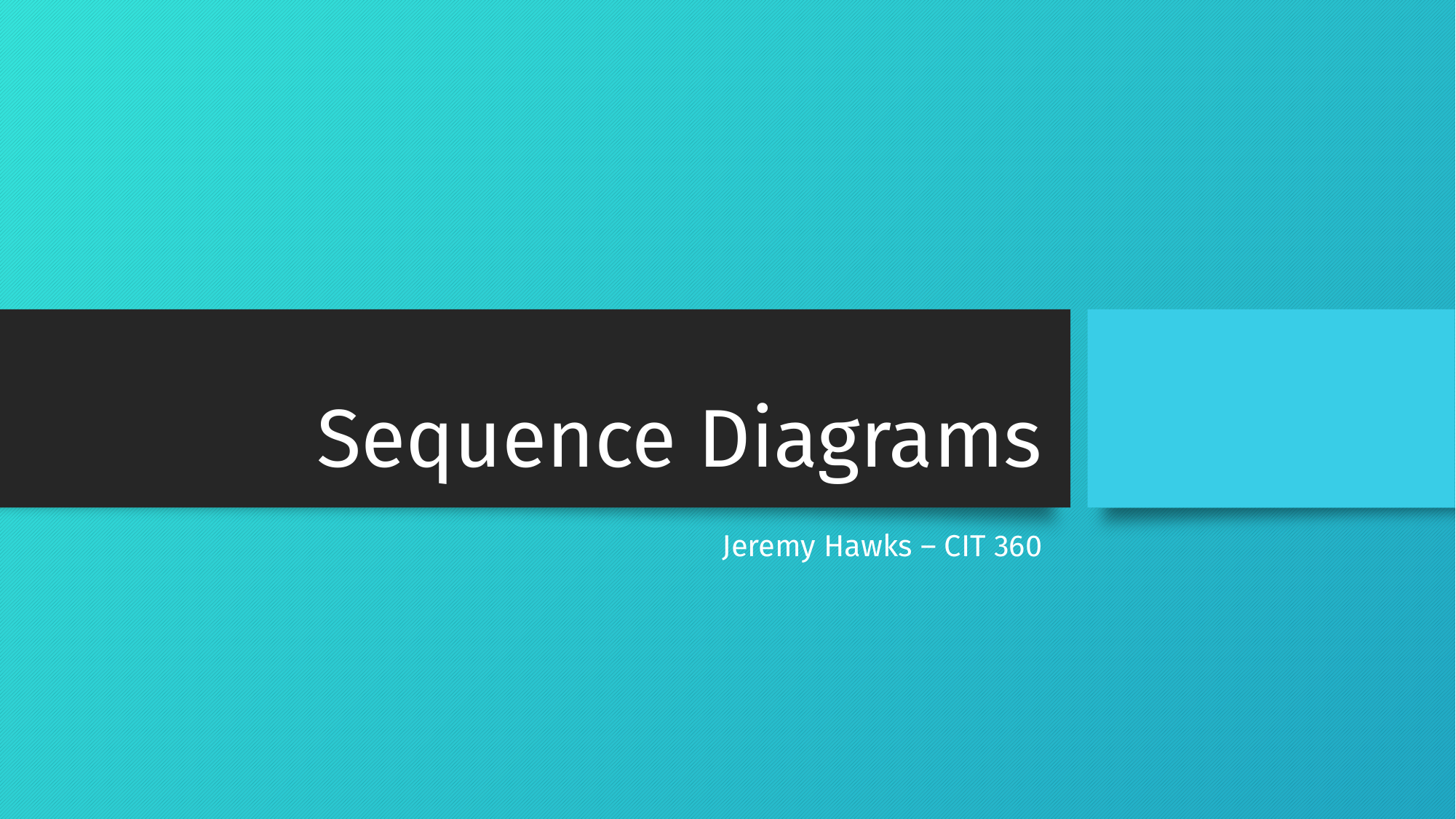

# Sequence Diagrams
Jeremy Hawks – CIT 360